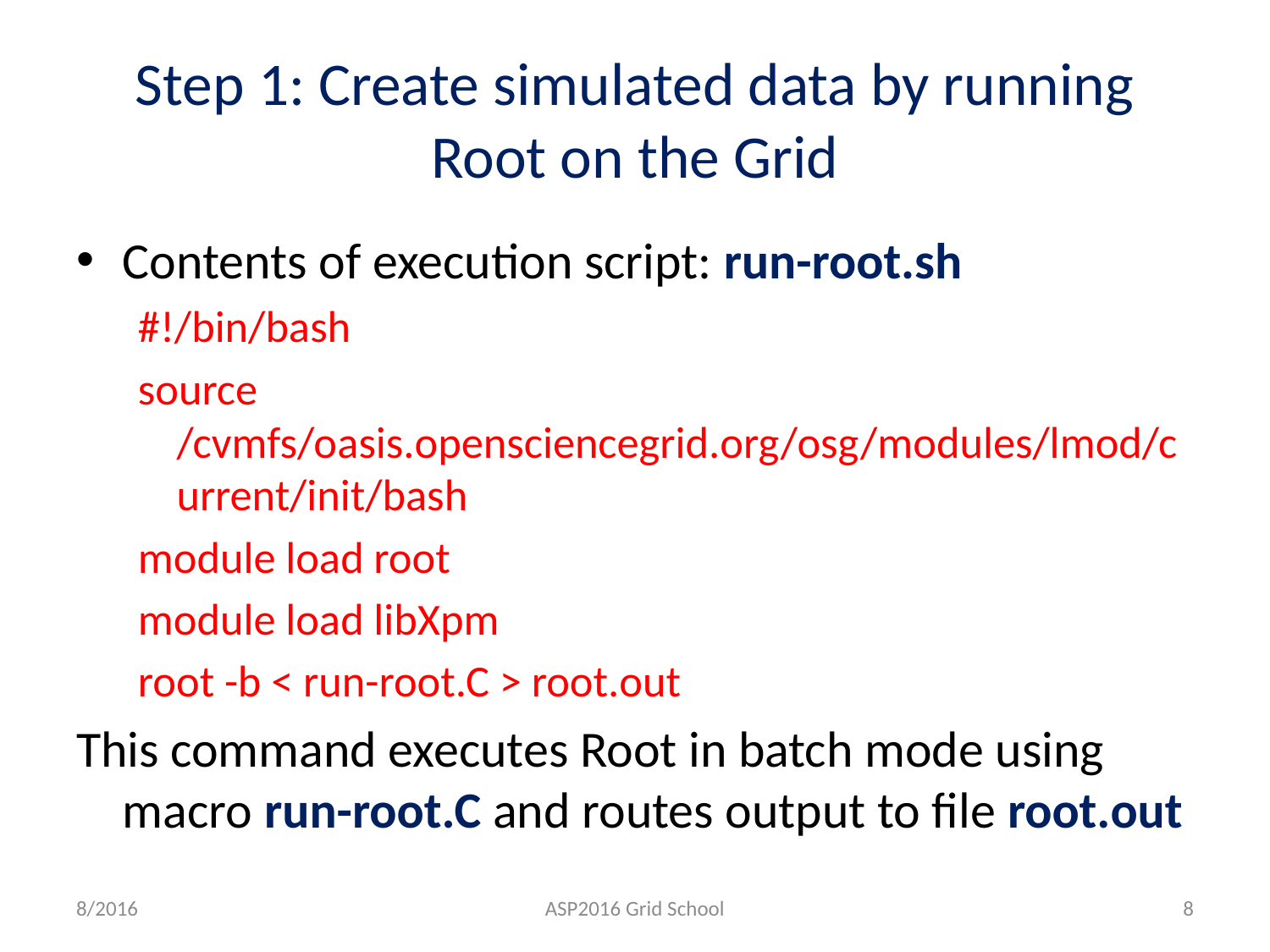

# Step 1: Create simulated data by running Root on the Grid
Contents of execution script: run-root.sh
#!/bin/bash
source /cvmfs/oasis.opensciencegrid.org/osg/modules/lmod/current/init/bash
module load root
module load libXpm
root -b < run-root.C > root.out
This command executes Root in batch mode using macro run-root.C and routes output to file root.out
8/2016
ASP2016 Grid School
8